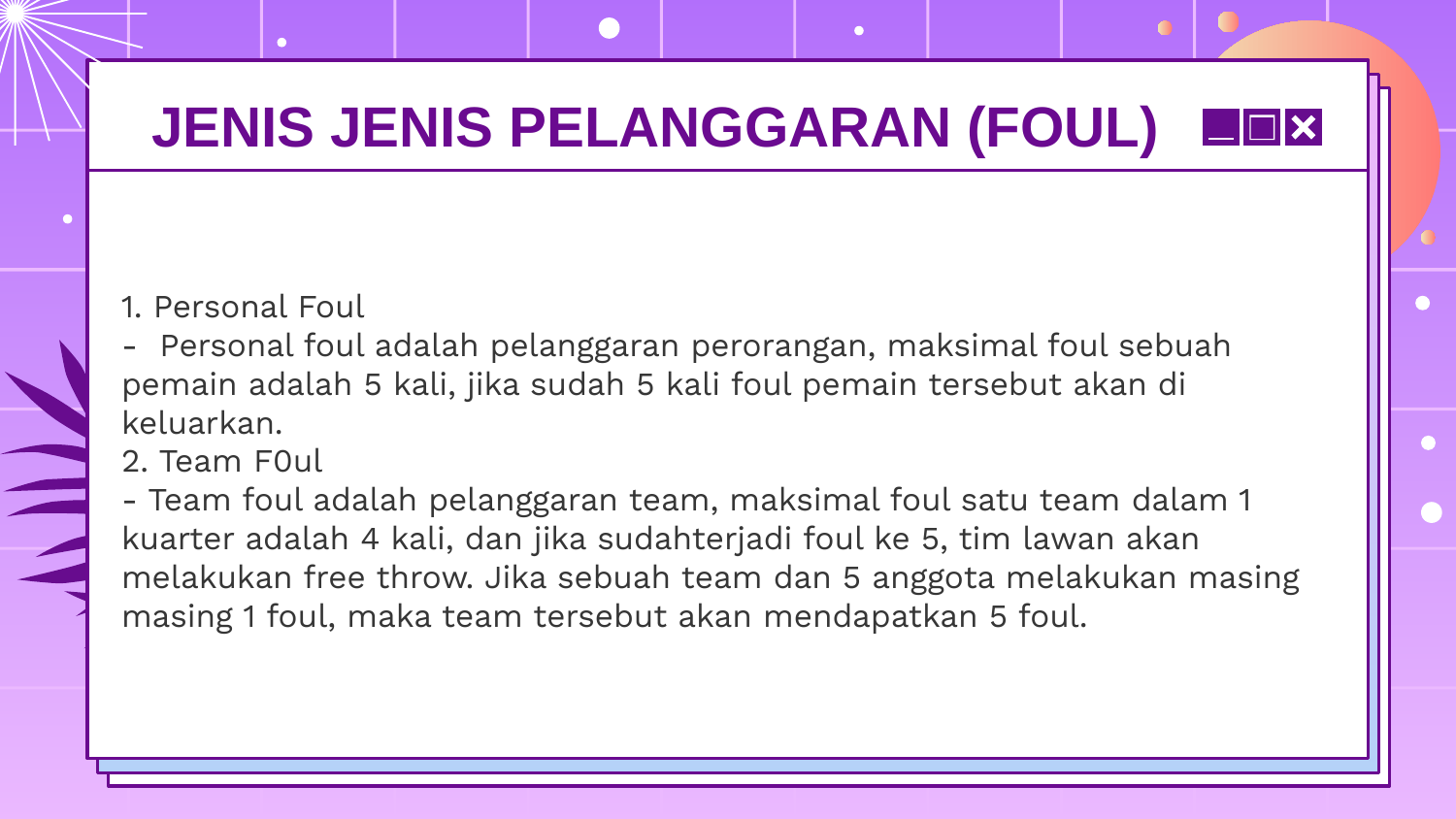

# JENIS JENIS PELANGGARAN (FOUL)
1. Personal Foul
-  Personal foul adalah pelanggaran perorangan, maksimal foul sebuah pemain adalah 5 kali, jika sudah 5 kali foul pemain tersebut akan di keluarkan.
2. Team F0ul
- Team foul adalah pelanggaran team, maksimal foul satu team dalam 1 kuarter adalah 4 kali, dan jika sudahterjadi foul ke 5, tim lawan akan melakukan free throw. Jika sebuah team dan 5 anggota melakukan masing masing 1 foul, maka team tersebut akan mendapatkan 5 foul.